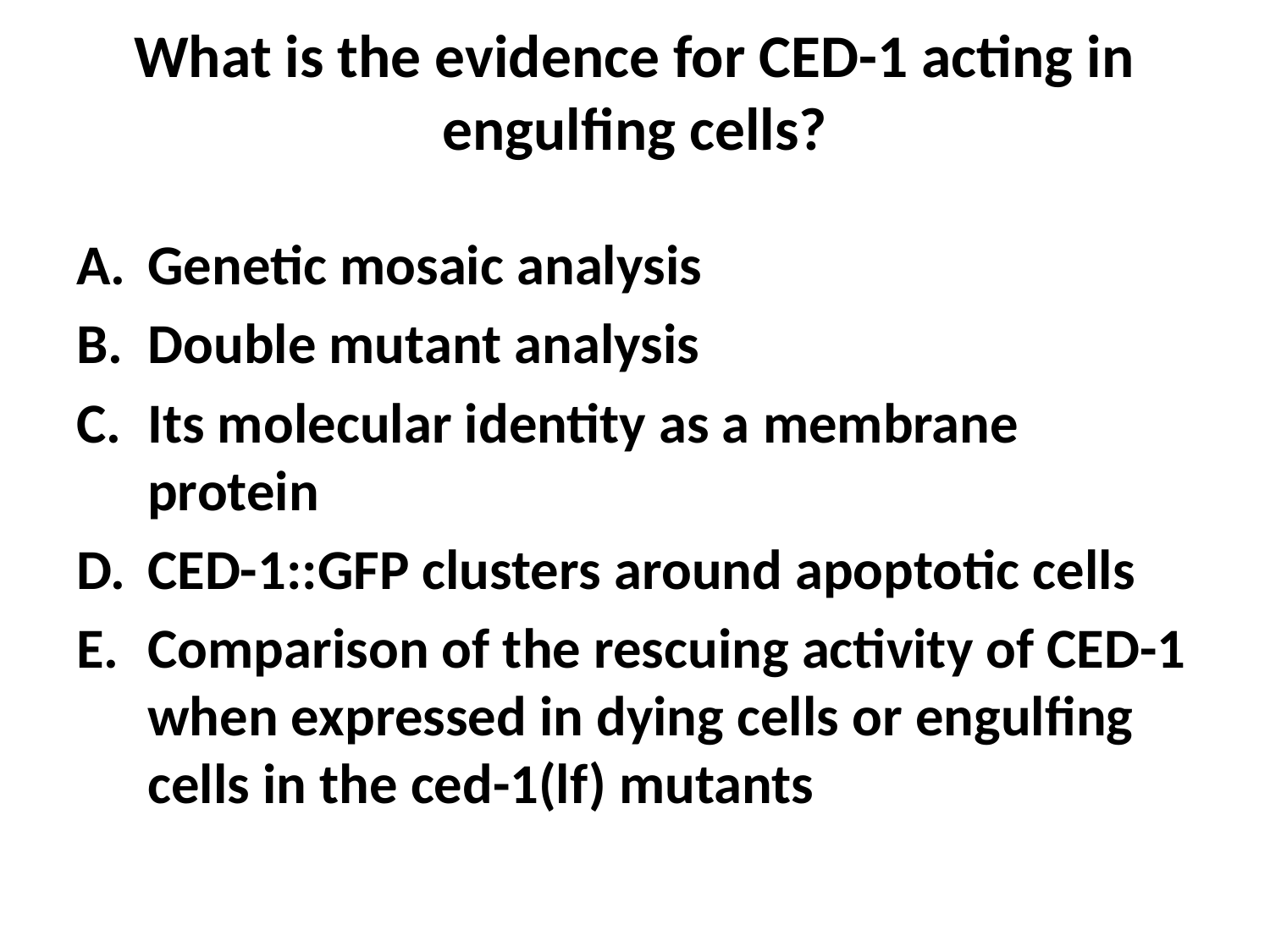

# What is the evidence for CED-1 acting in engulfing cells?
Genetic mosaic analysis
Double mutant analysis
Its molecular identity as a membrane protein
CED-1::GFP clusters around apoptotic cells
Comparison of the rescuing activity of CED-1 when expressed in dying cells or engulfing cells in the ced-1(lf) mutants